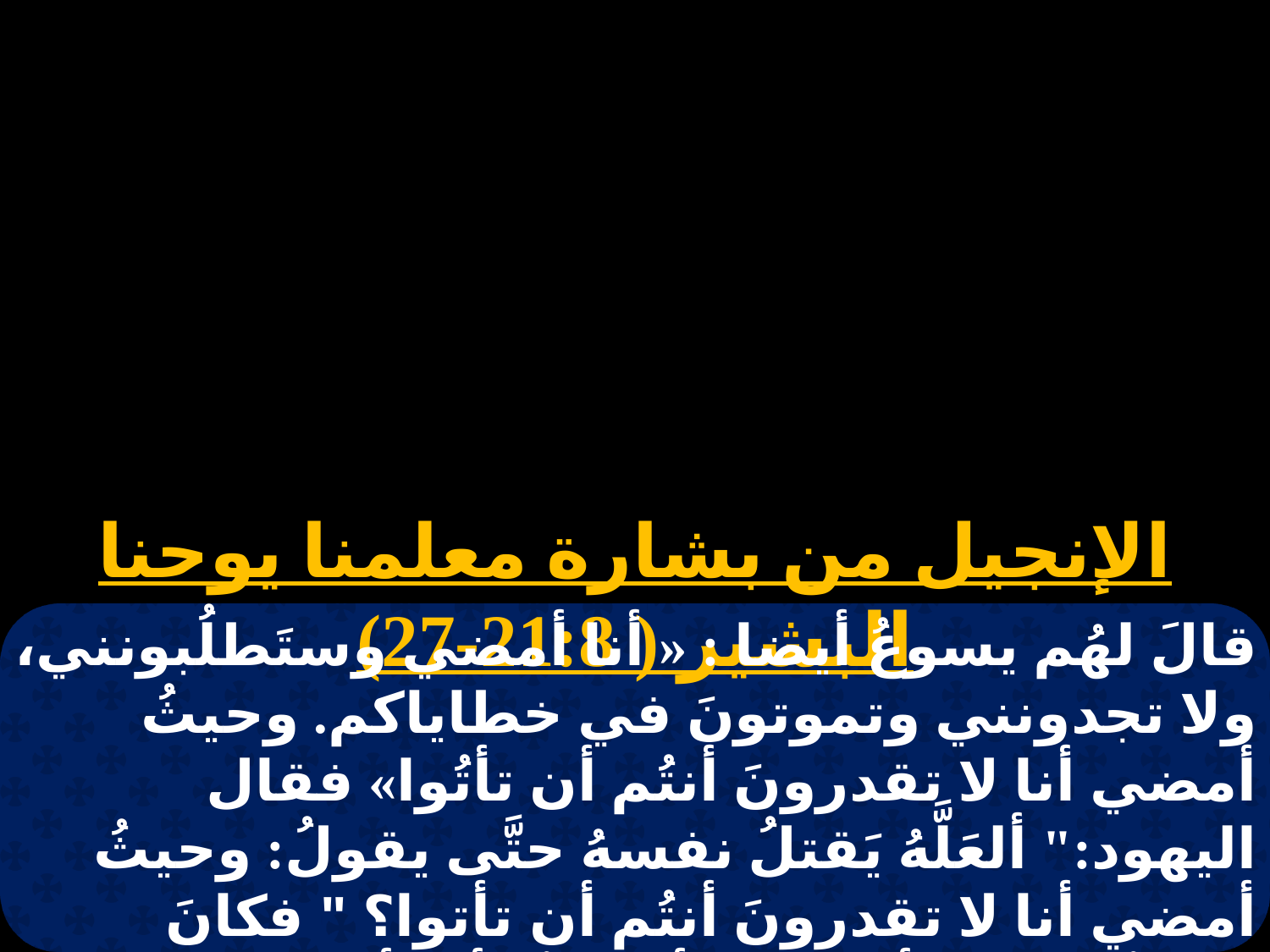

# الإنجيل من بشارة معلمنا يوحنا البشير ( 21:8-27)
قالَ لهُم يسوعُ أيضا : « أنا أمضي وستَطلُبونني، ولا تجدونني وتموتونَ في خطاياكم. وحيثُ أمضي أنا لا تقدرونَ أنتُم أن تأتُوا» فقال اليهود:" ألعَلَّهُ يَقتلُ نفسهُ حتَّى يقولُ: وحيثُ أمضي أنا لا تقدرونَ أنتُم أن تأتوا؟ " فكانَ يقولُ لهُم : "أنتُم من أسفلُ، أمَّا أنا فمن فوقُ . أن تُم من هذا العالم، أمَّا أنا فلستُ من هذا العالم.